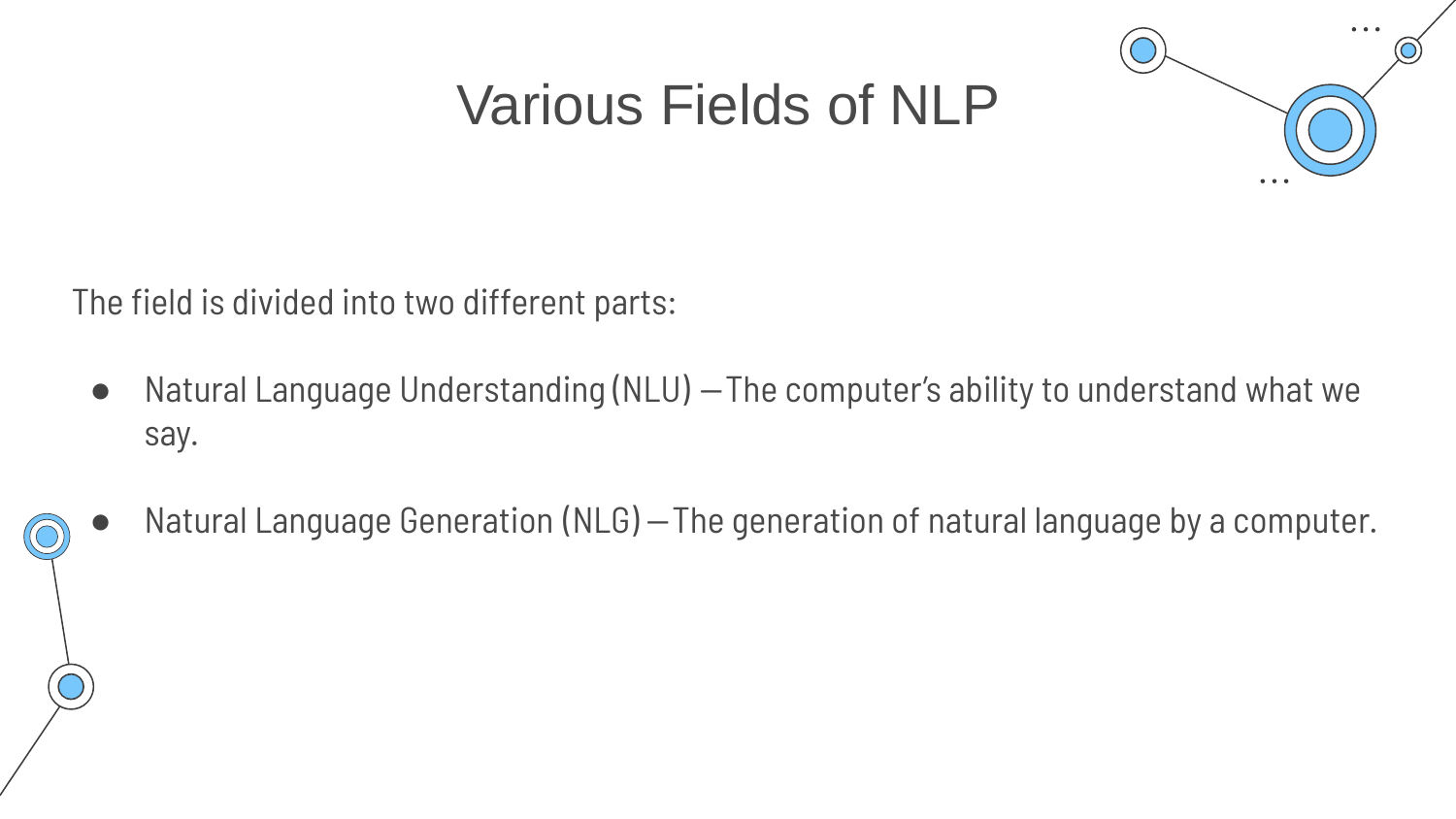

# Various Fields of NLP
The field is divided into two different parts:

Natural Language Understanding (NLU)  — The computer’s ability to understand what we say.

Natural Language Generation  (NLG) — The generation of natural language by a computer.